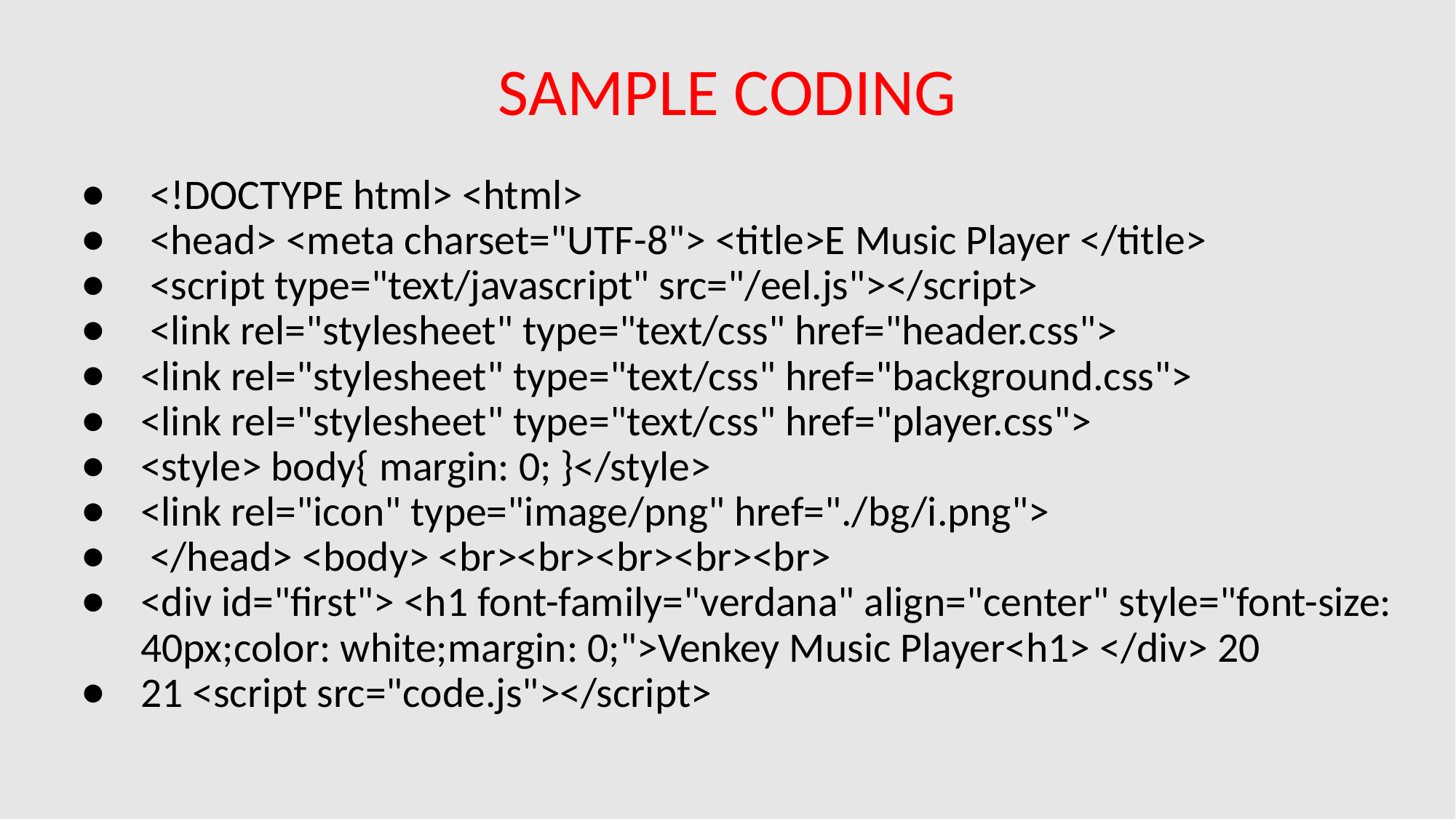

# SAMPLE CODING
 <!DOCTYPE html> <html>
 <head> <meta charset="UTF-8"> <title>E Music Player </title>
 <script type="text/javascript" src="/eel.js"></script>
 <link rel="stylesheet" type="text/css" href="header.css">
<link rel="stylesheet" type="text/css" href="background.css">
<link rel="stylesheet" type="text/css" href="player.css">
<style> body{ margin: 0; }</style>
<link rel="icon" type="image/png" href="./bg/i.png">
 </head> <body> <br><br><br><br><br>
<div id="first"> <h1 font-family="verdana" align="center" style="font-size: 40px;color: white;margin: 0;">Venkey Music Player<h1> </div> 20
21 <script src="code.js"></script>